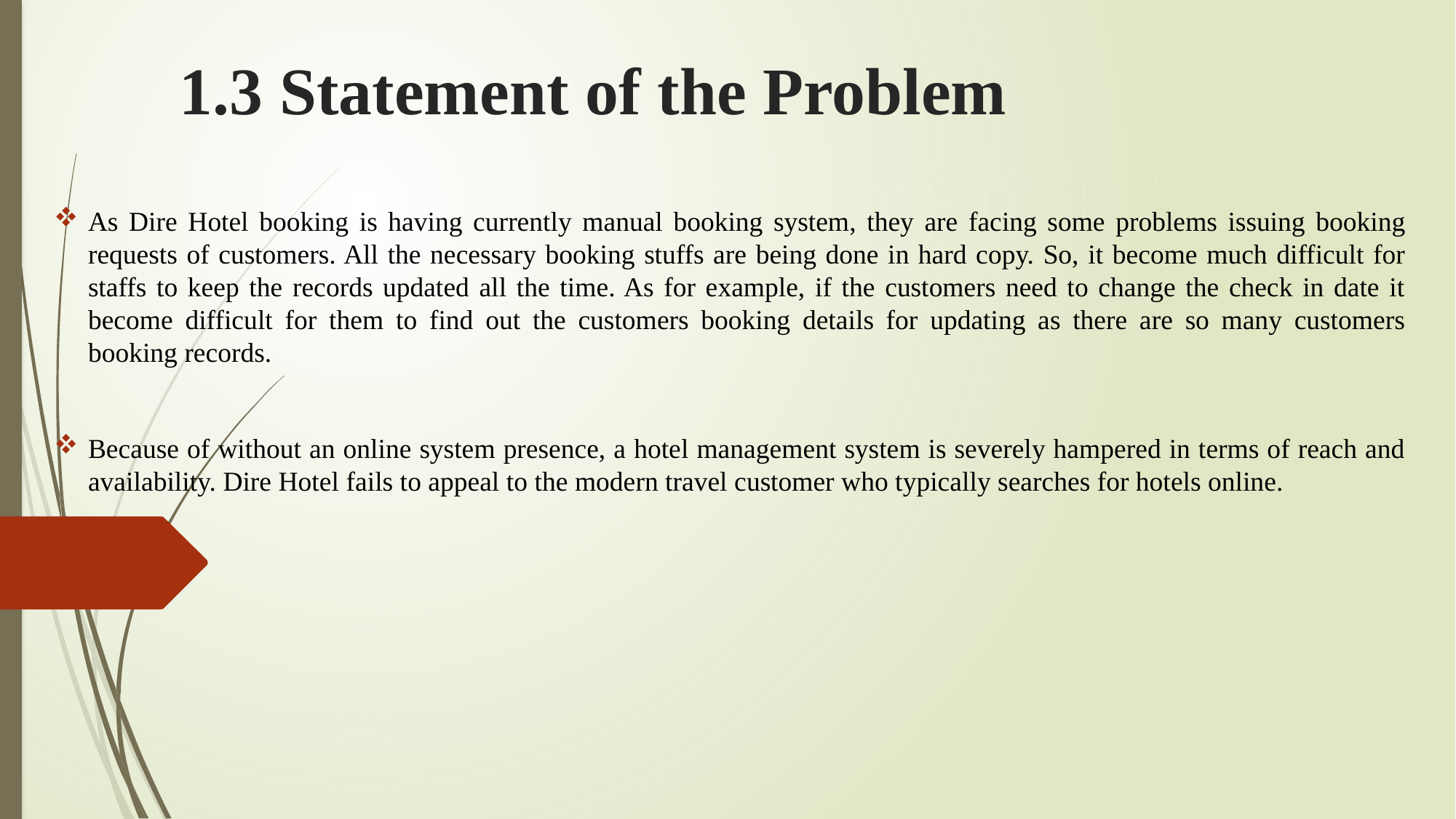

# 1.3 Statement of the Problem
As Dire Hotel booking is having currently manual booking system, they are facing some problems issuing booking requests of customers. All the necessary booking stuffs are being done in hard copy. So, it become much difficult for staffs to keep the records updated all the time. As for example, if the customers need to change the check in date it become difficult for them to find out the customers booking details for updating as there are so many customers booking records.

Because of without an online system presence, a hotel management system is severely hampered in terms of reach and availability. Dire Hotel fails to appeal to the modern travel customer who typically searches for hotels online.